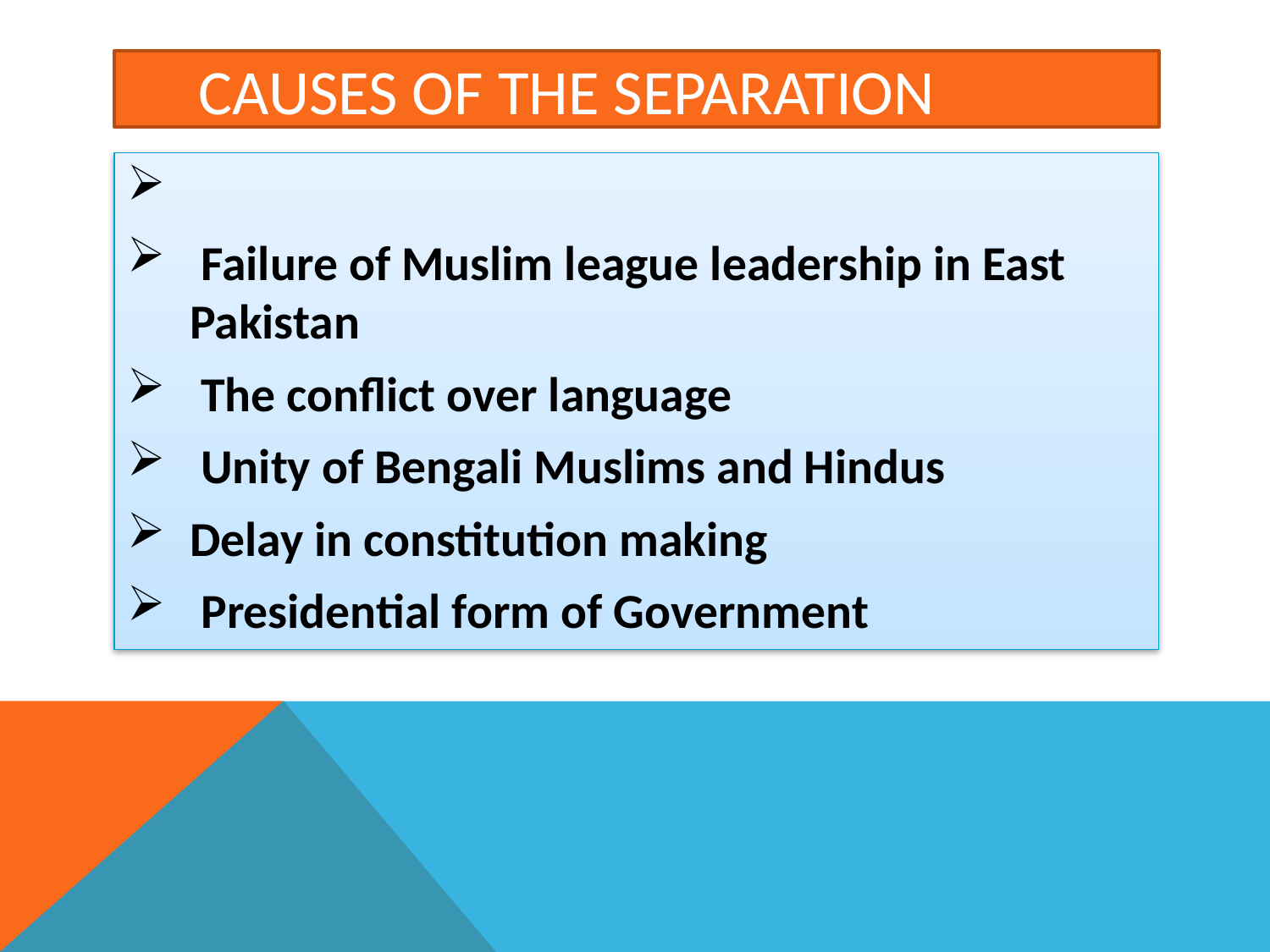

# Causes of the separation

 Failure of Muslim league leadership in East Pakistan
 The conflict over language
 Unity of Bengali Muslims and Hindus
Delay in constitution making
 Presidential form of Government